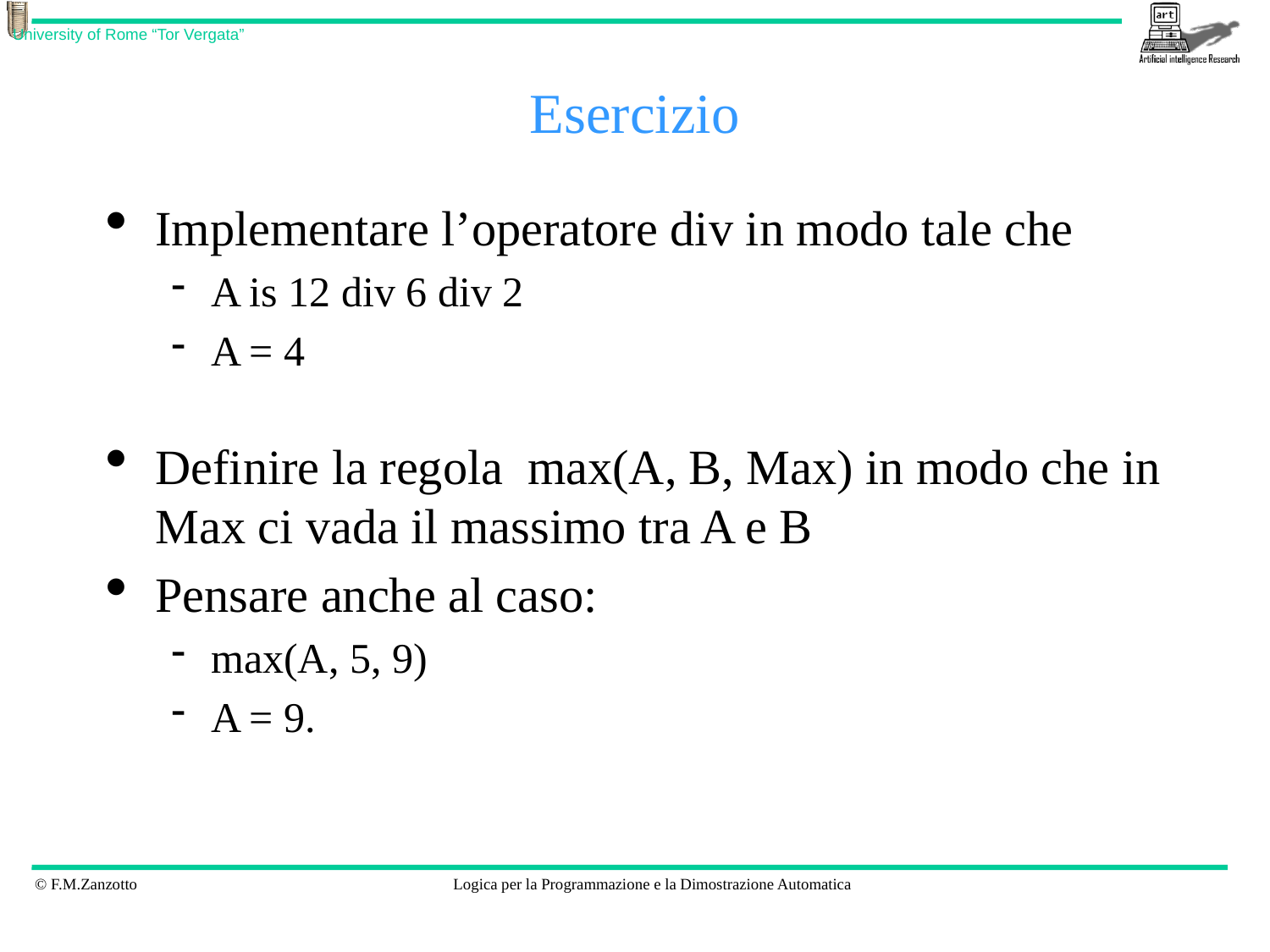

Esercizio
# Implementare l’operatore div in modo tale che
A is 12 div 6 div 2
A = 4

Definire la regola  max(A, B, Max) in modo che in Max ci vada il massimo tra A e B
Pensare anche al caso:
max(A, 5, 9)
A = 9.